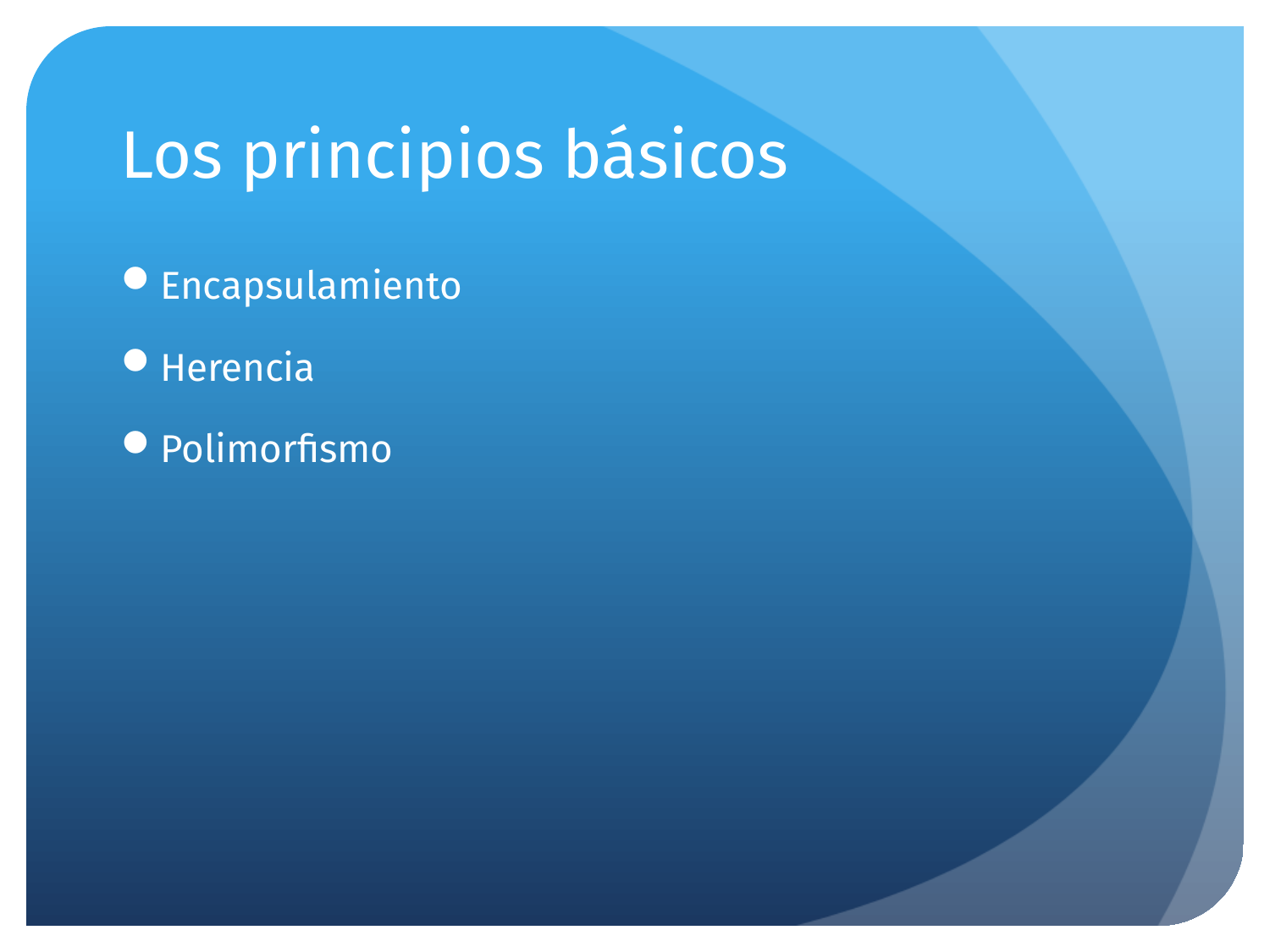

# Los principios básicos
Encapsulamiento
Herencia
Polimorfismo